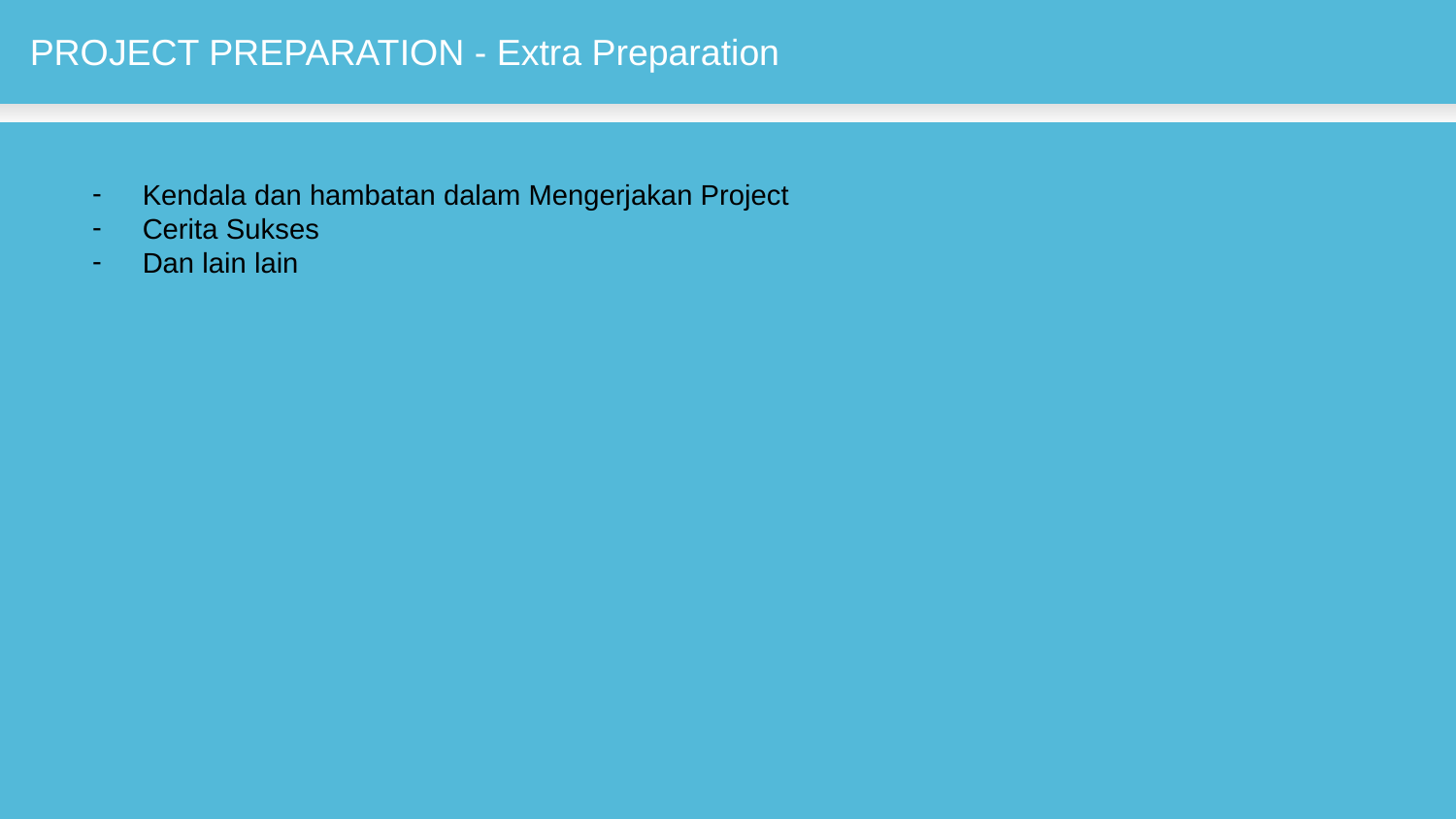

PROJECT PREPARATION - Extra Preparation
Kendala dan hambatan dalam Mengerjakan Project
Cerita Sukses
Dan lain lain